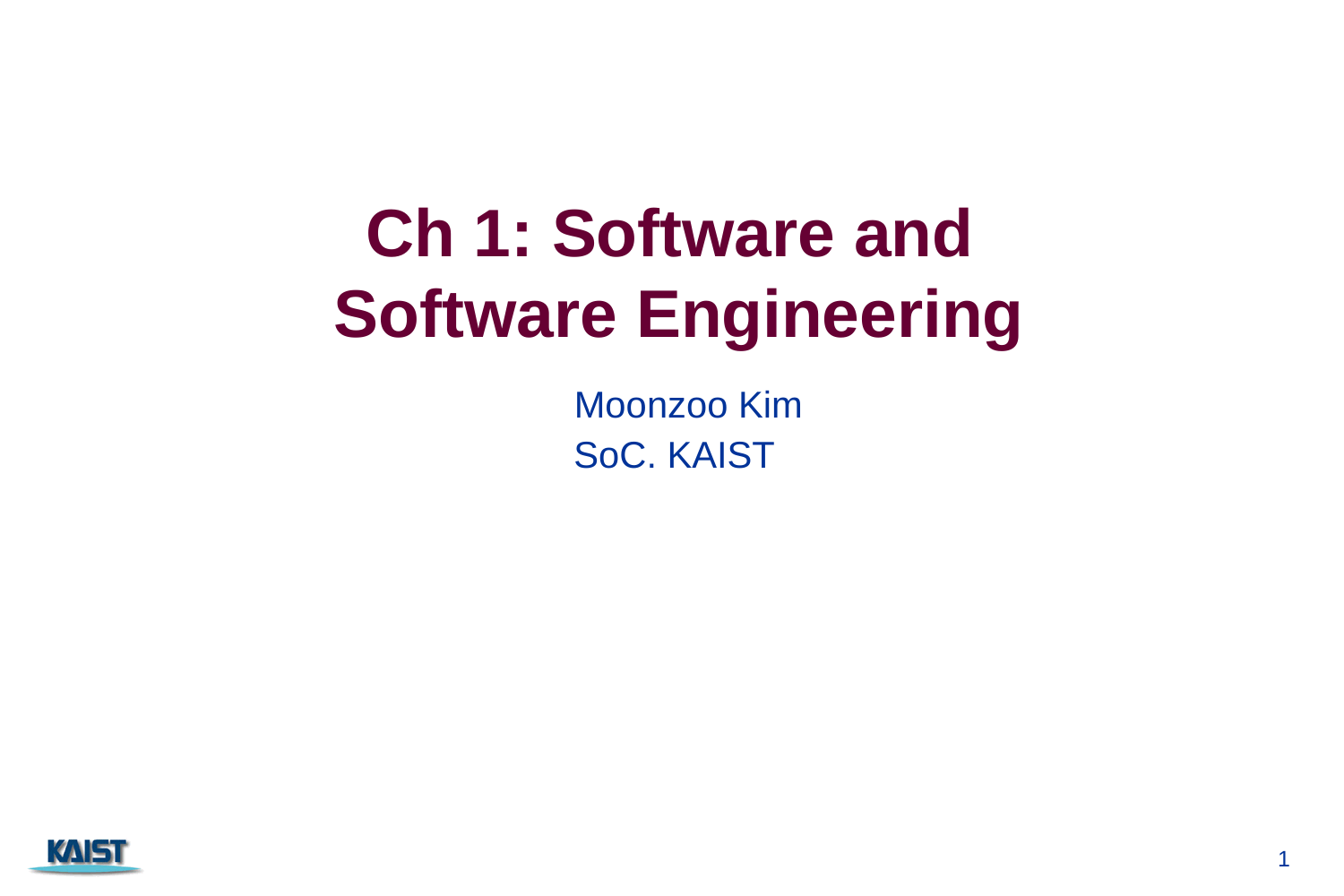

# Ch 1: Software and Software Engineering Moonzoo Kim SoC. KAIST
1